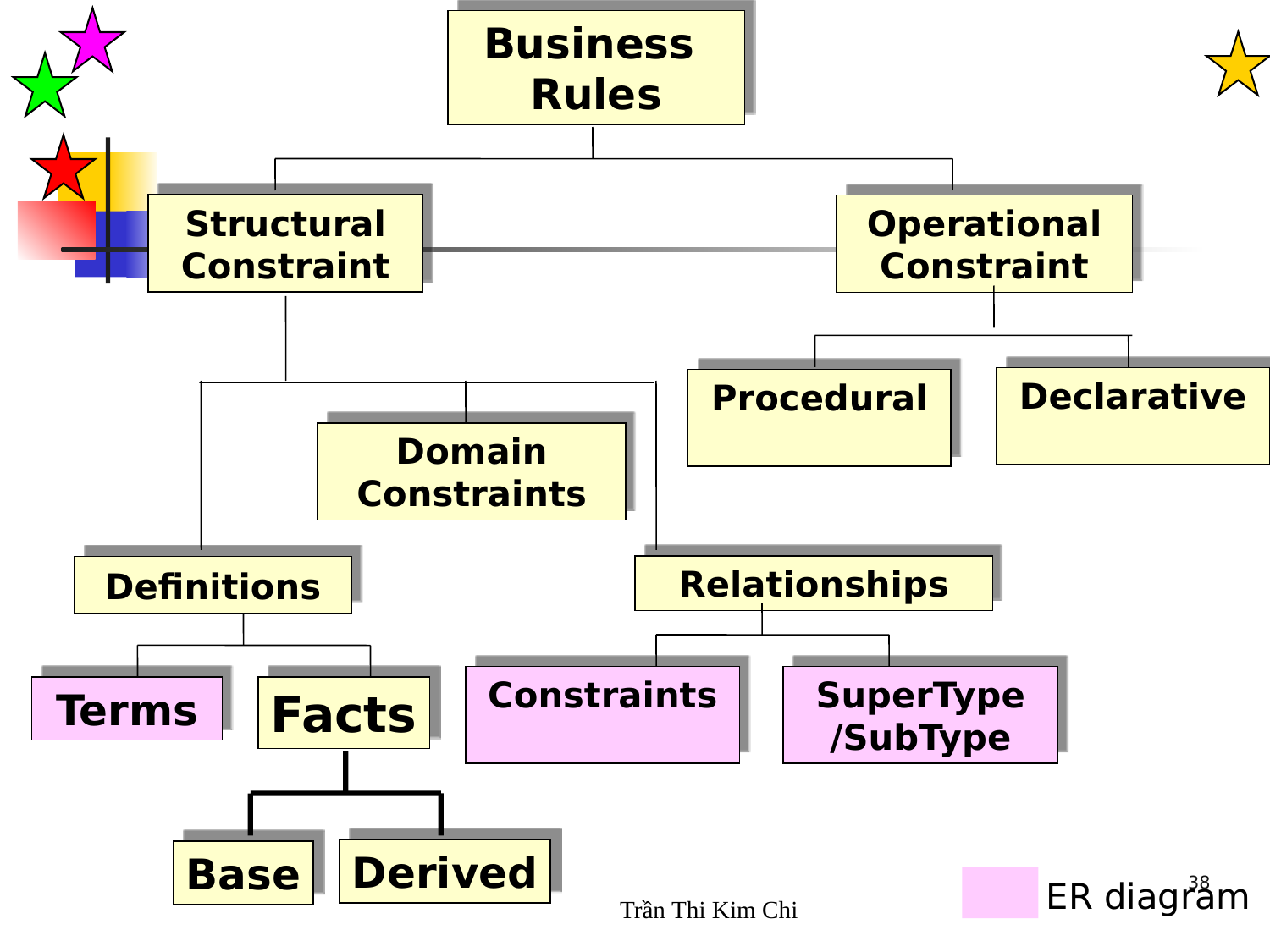

Business
Rules

Structural
Constraint
Operational
Constraint

Declarative

Procedural

Domain
Constraints
Relationships
Definitions

Constraints

SuperType
/SubType
Terms
Facts

Derived
Base
38
Trần Thi Kim Chi

 ER diagram